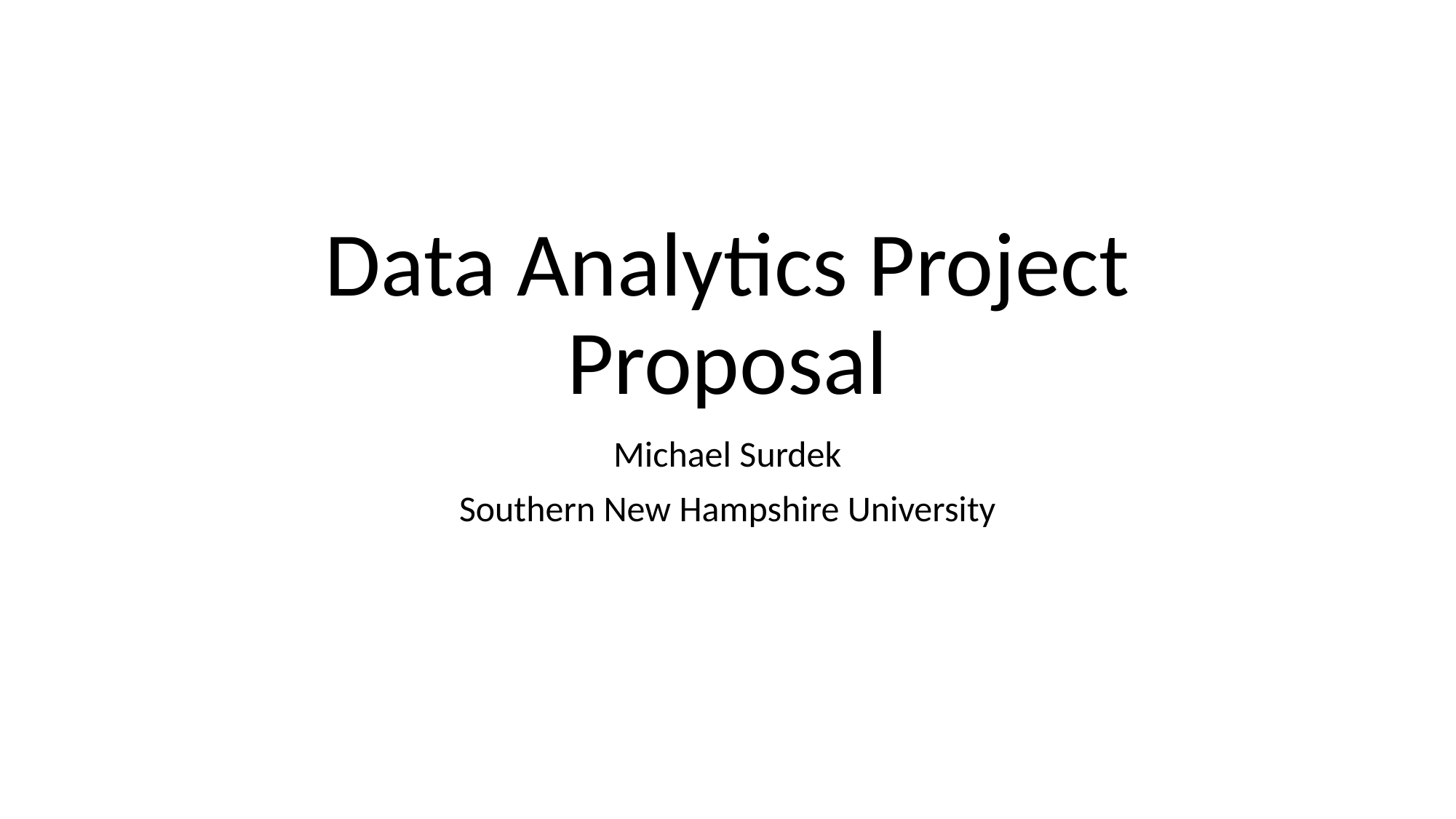

# Data Analytics Project Proposal
Michael Surdek
Southern New Hampshire University